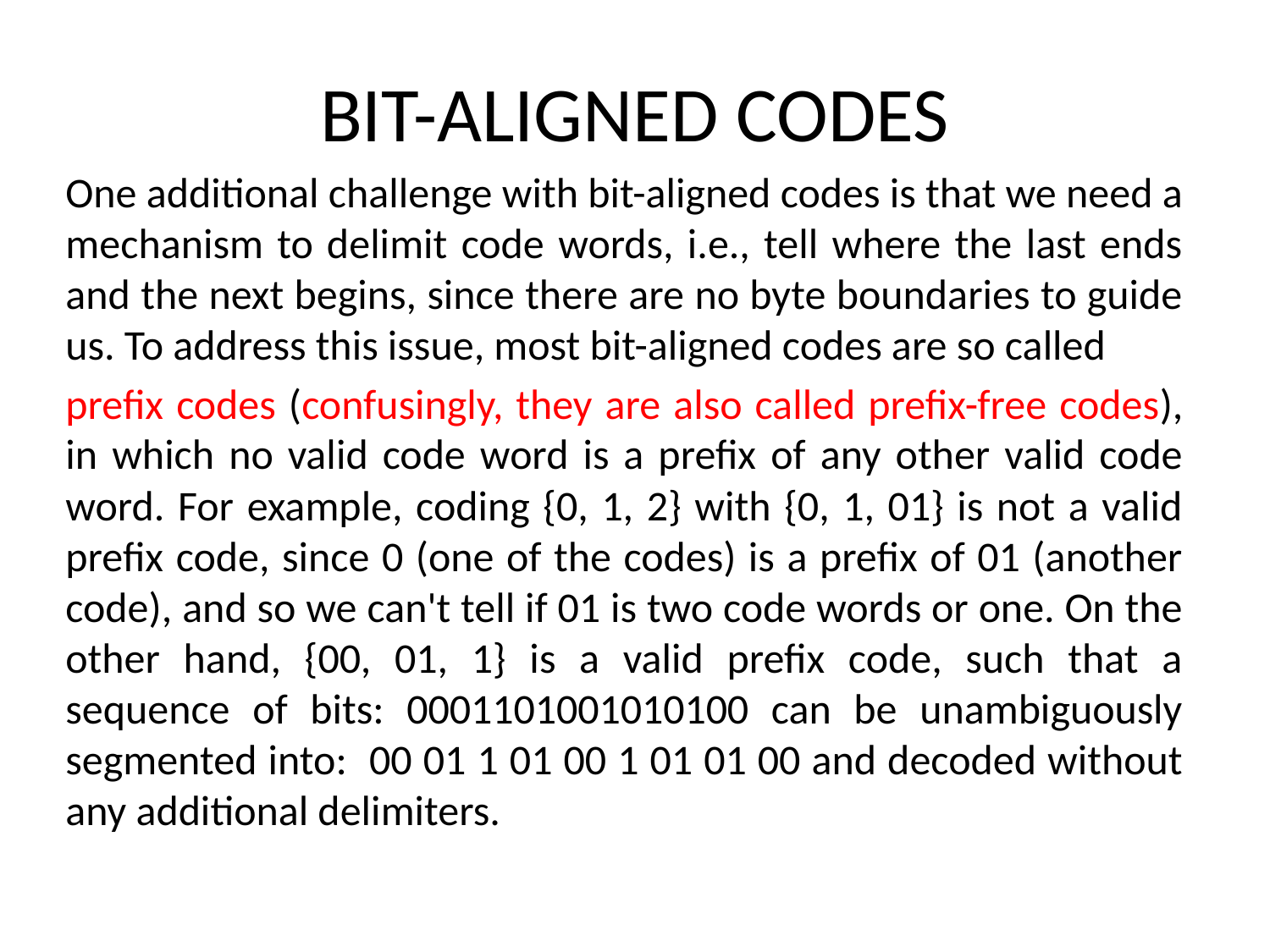

# BIT-ALIGNED CODES
One additional challenge with bit-aligned codes is that we need a mechanism to delimit code words, i.e., tell where the last ends and the next begins, since there are no byte boundaries to guide us. To address this issue, most bit-aligned codes are so called
prefix codes (confusingly, they are also called prefix-free codes), in which no valid code word is a prefix of any other valid code word. For example, coding {0, 1, 2} with {0, 1, 01} is not a valid prefix code, since 0 (one of the codes) is a prefix of 01 (another code), and so we can't tell if 01 is two code words or one. On the other hand, {00, 01, 1} is a valid prefix code, such that a sequence of bits: 0001101001010100 can be unambiguously segmented into:  00 01 1 01 00 1 01 01 00 and decoded without any additional delimiters.